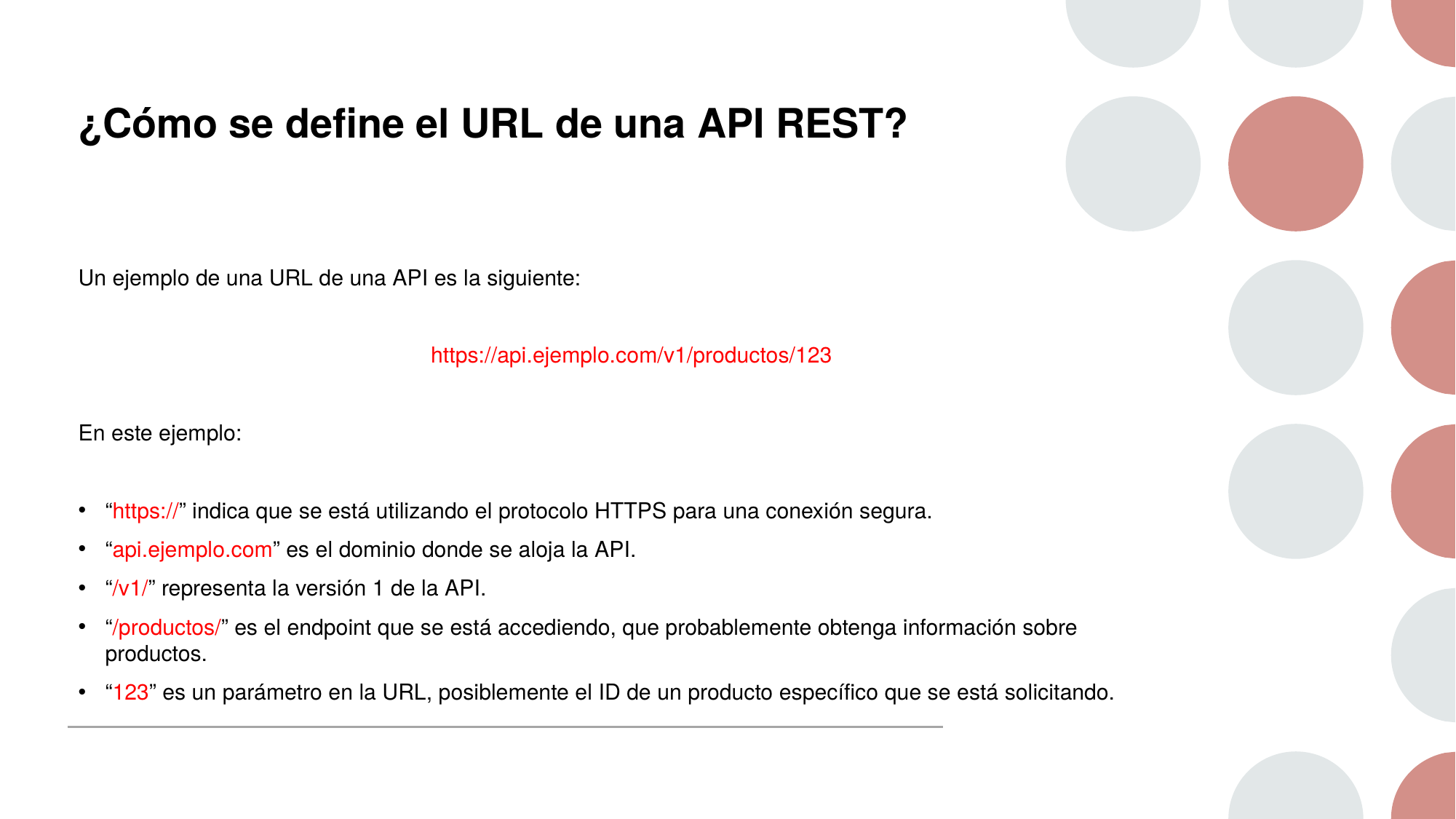

# ¿Cómo se define el URL de una API REST?
Un ejemplo de una URL de una API es la siguiente:

https://api.ejemplo.com/v1/productos/123

En este ejemplo:

“https://” indica que se está utilizando el protocolo HTTPS para una conexión segura.
“api.ejemplo.com” es el dominio donde se aloja la API.
“/v1/” representa la versión 1 de la API.
“/productos/” es el endpoint que se está accediendo, que probablemente obtenga información sobre productos.
“123” es un parámetro en la URL, posiblemente el ID de un producto específico que se está solicitando.